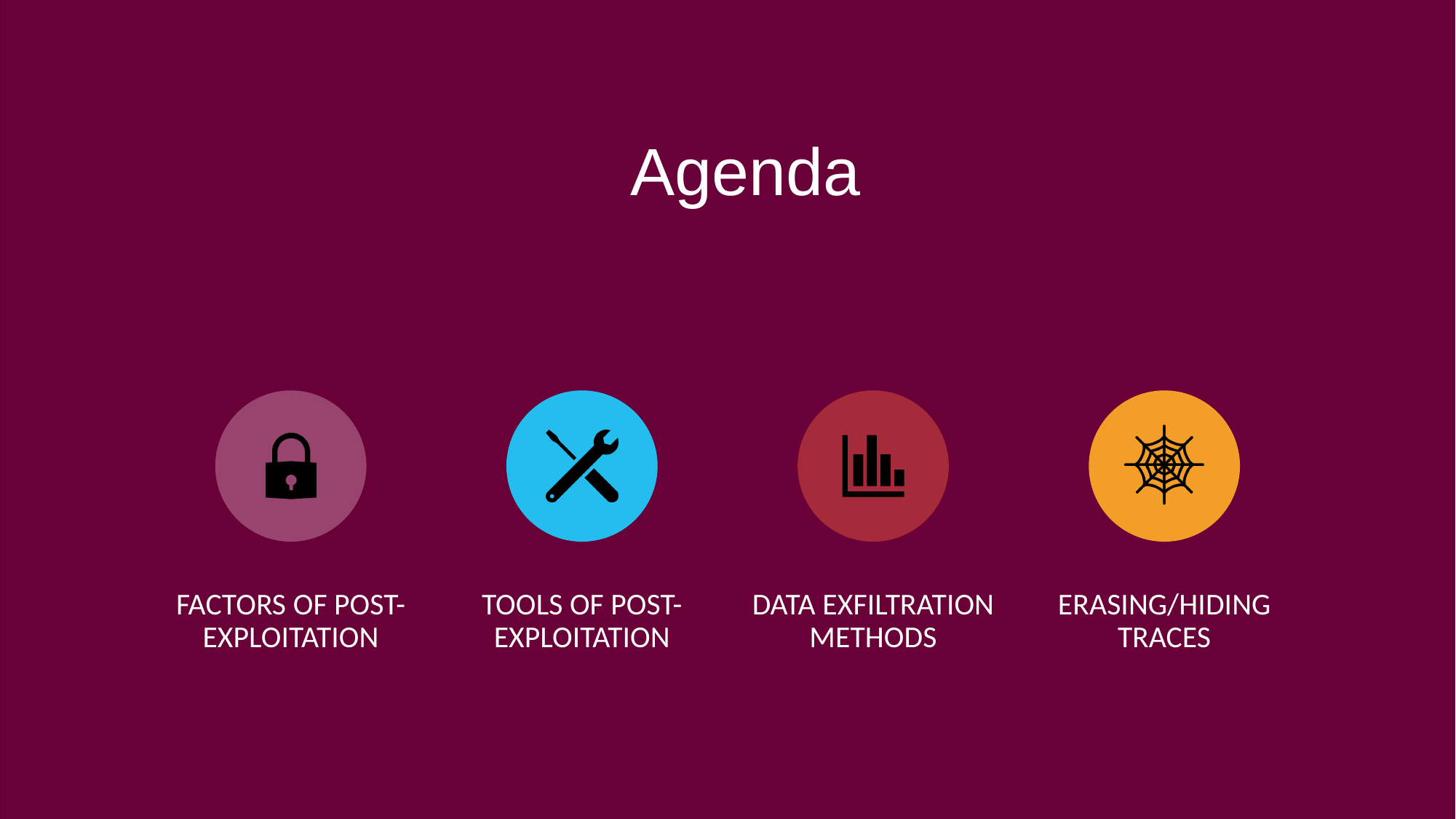

# Agenda
Factors of Post-Exploitation
Tools of Post-Exploitation
Data Exfiltration Methods
Erasing/Hiding Traces